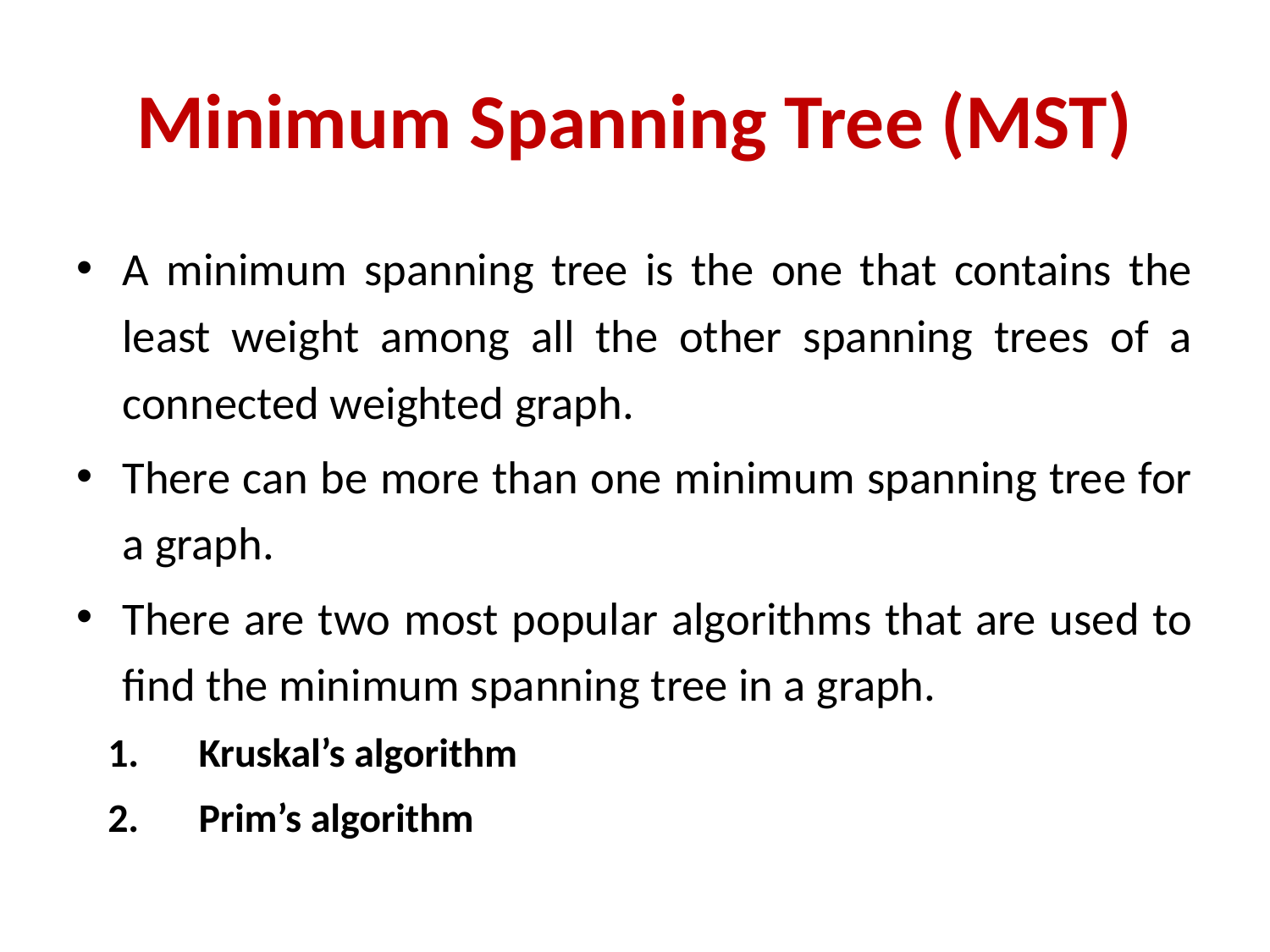

# Minimum Spanning Tree (MST)
A minimum spanning tree is the one that contains the least weight among all the other spanning trees of a connected weighted graph.
There can be more than one minimum spanning tree for a graph.
There are two most popular algorithms that are used to find the minimum spanning tree in a graph.
Kruskal’s algorithm
Prim’s algorithm